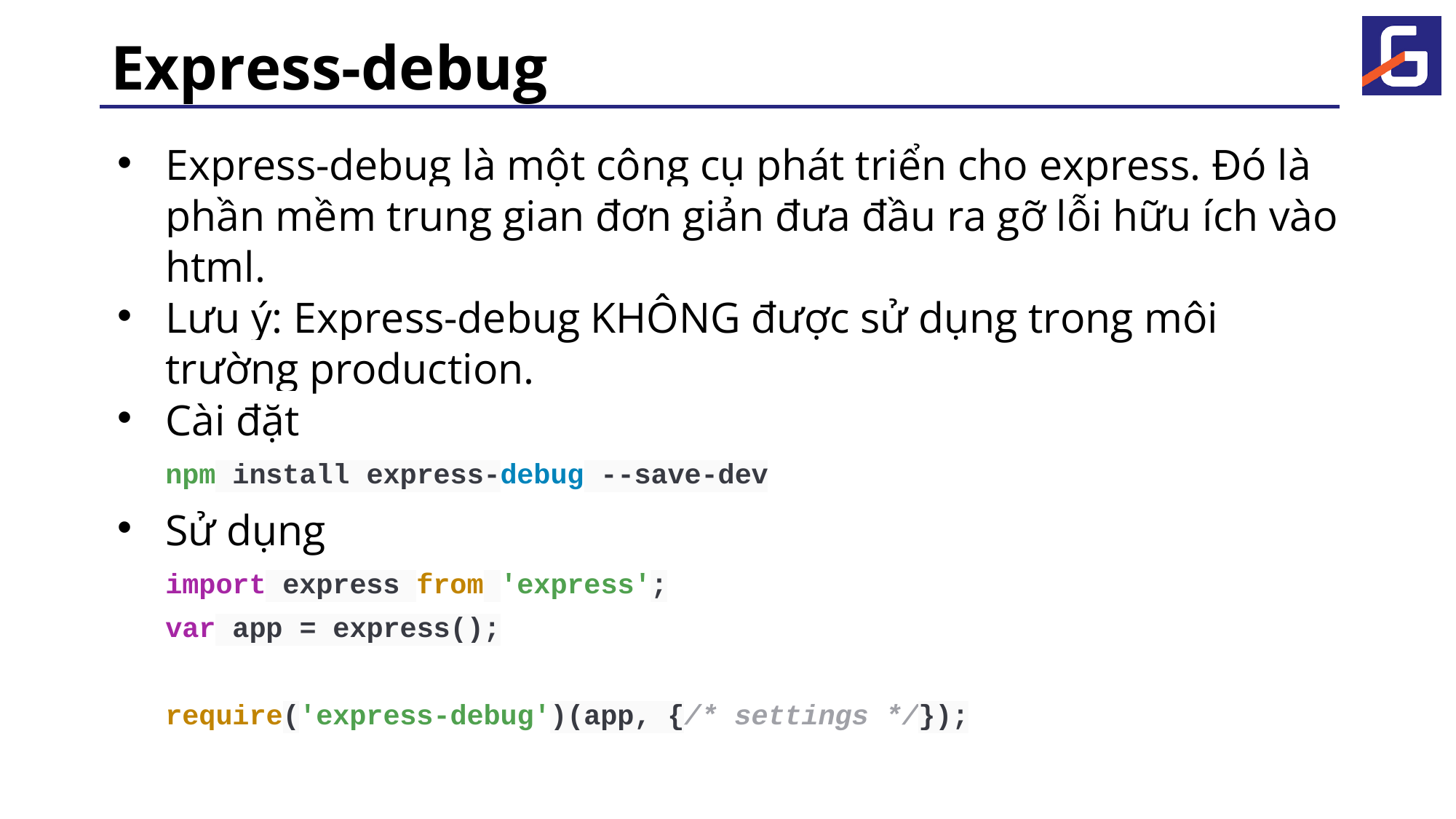

# Express-debug
Express-debug là một công cụ phát triển cho express. Đó là phần mềm trung gian đơn giản đưa đầu ra gỡ lỗi hữu ích vào html.
Lưu ý: Express-debug KHÔNG được sử dụng trong môi trường production.
Cài đặt
npm install express-debug --save-dev
Sử dụng
import express from 'express';
var app = express();

require('express-debug')(app, {/* settings */});